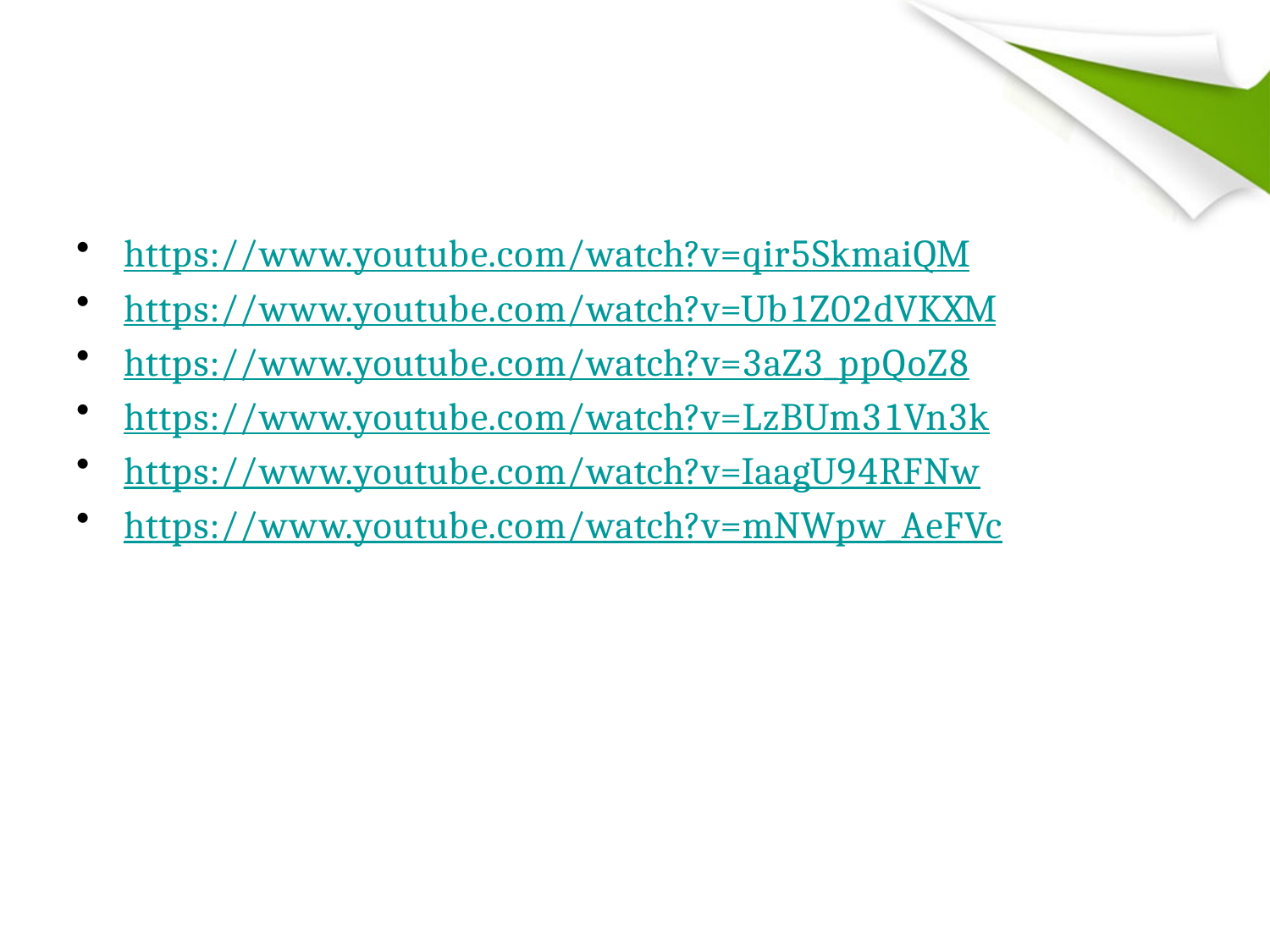

#
https://www.youtube.com/watch?v=qir5SkmaiQM
https://www.youtube.com/watch?v=Ub1Z02dVKXM
https://www.youtube.com/watch?v=3aZ3_ppQoZ8
https://www.youtube.com/watch?v=LzBUm31Vn3k
https://www.youtube.com/watch?v=IaagU94RFNw
https://www.youtube.com/watch?v=mNWpw_AeFVc